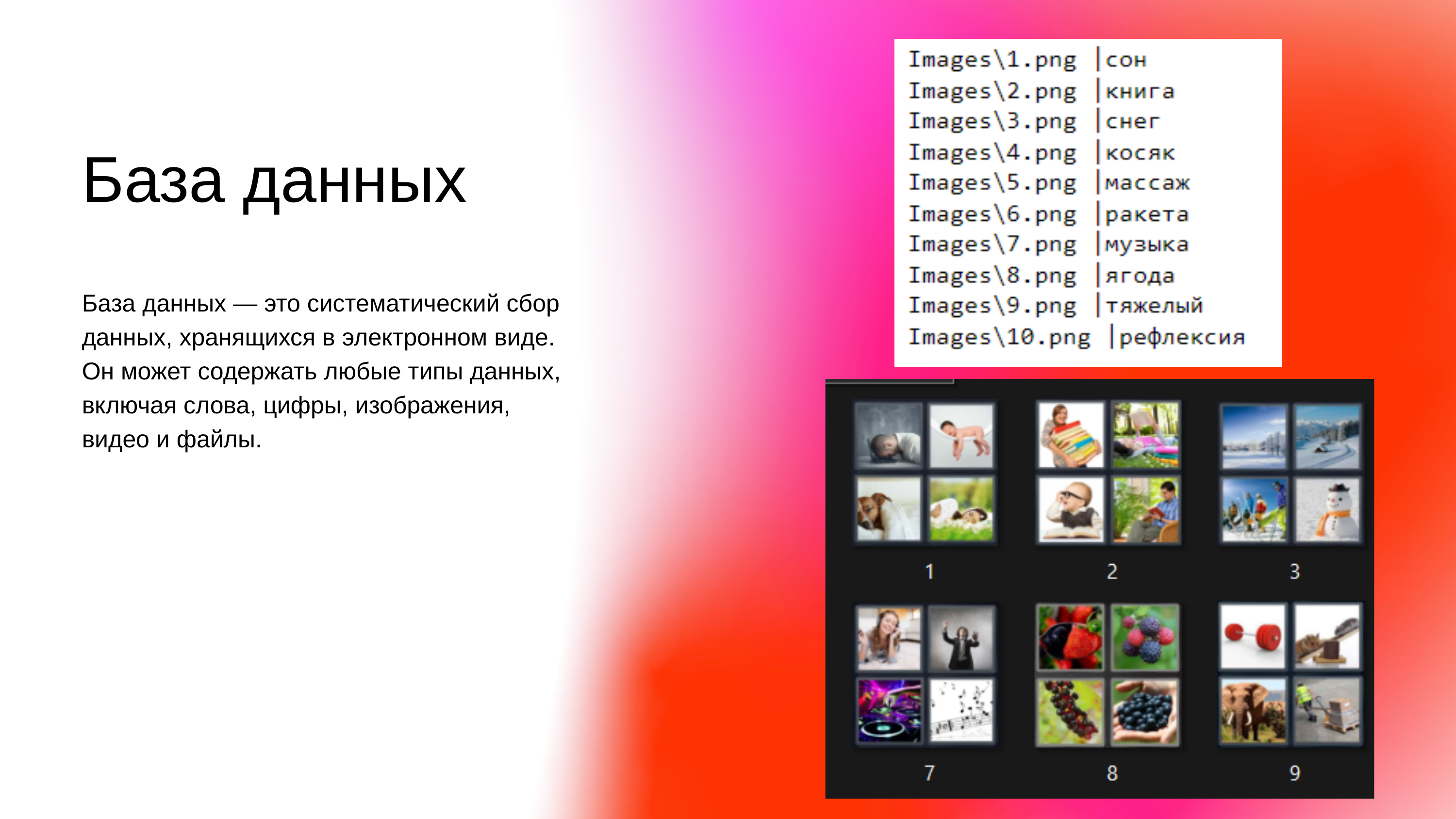

База данных
База данных — это систематический сбор данных, хранящихся в электронном виде. Он может содержать любые типы данных, включая слова, цифры, изображения, видео и файлы.